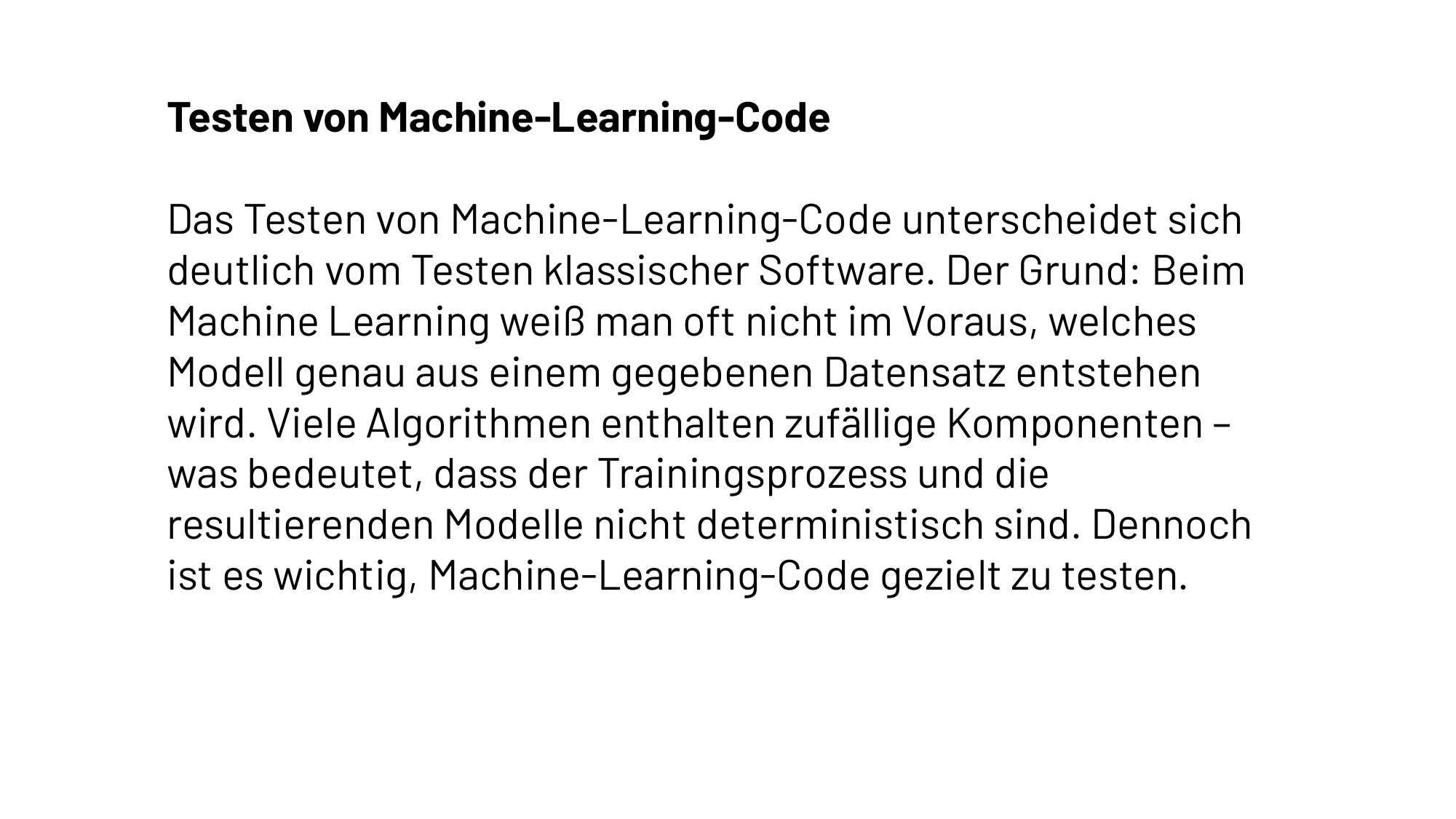

Testen von Machine-Learning-Code

Das Testen von Machine-Learning-Code unterscheidet sich deutlich vom Testen klassischer Software. Der Grund: Beim Machine Learning weiß man oft nicht im Voraus, welches Modell genau aus einem gegebenen Datensatz entstehen wird. Viele Algorithmen enthalten zufällige Komponenten – was bedeutet, dass der Trainingsprozess und die resultierenden Modelle nicht deterministisch sind. Dennoch ist es wichtig, Machine-Learning-Code gezielt zu testen.